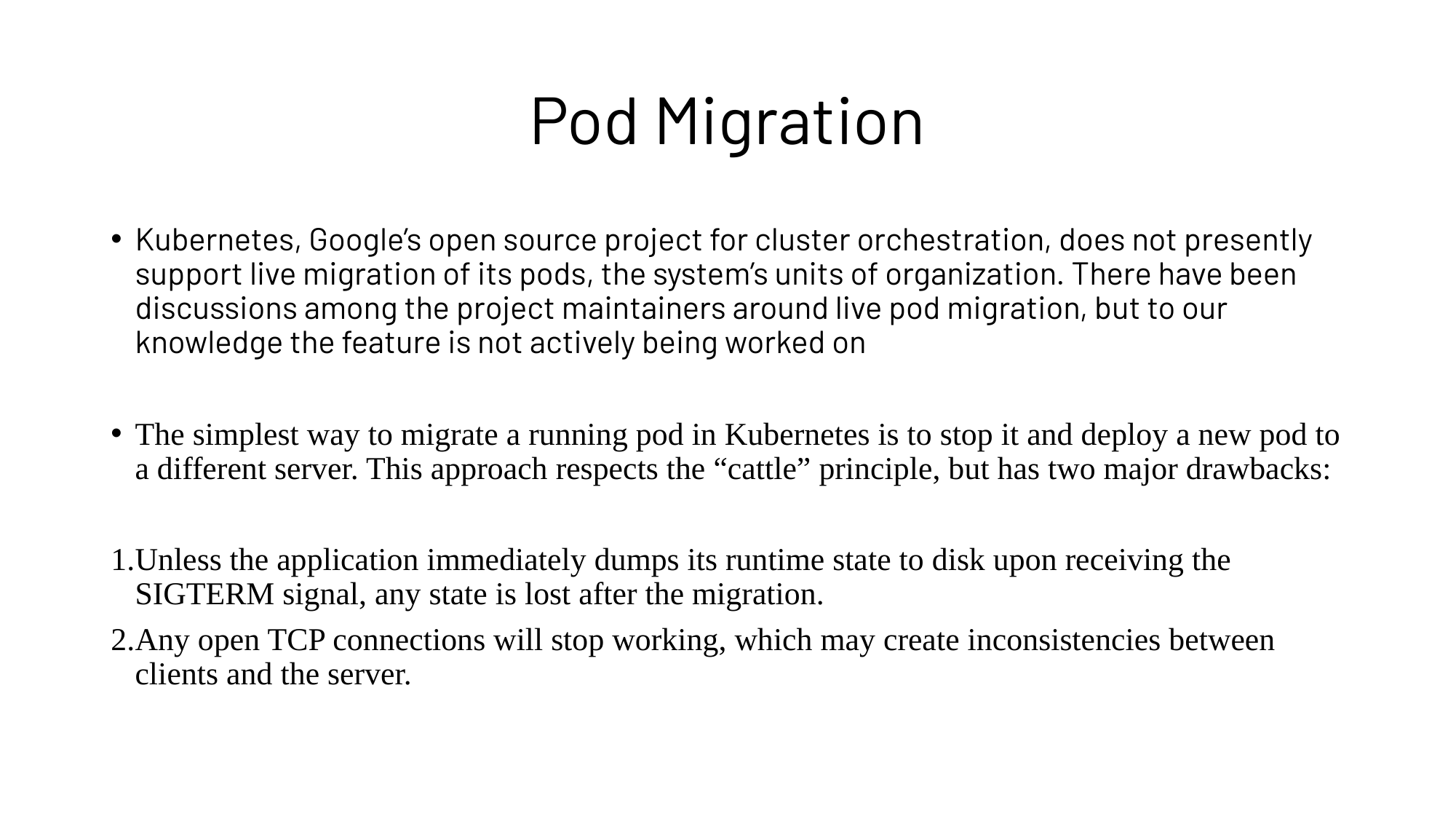

# Pod Migration
Kubernetes, Google’s open source project for cluster orchestration, does not presently support live migration of its pods, the system’s units of organization. There have been discussions among the project maintainers around live pod migration, but to our knowledge the feature is not actively being worked on

The simplest way to migrate a running pod in Kubernetes is to stop it and deploy a new pod to a different server. This approach respects the “cattle” principle, but has two major drawbacks:

Unless the application immediately dumps its runtime state to disk upon receiving the SIGTERM signal, any state is lost after the migration.
Any open TCP connections will stop working, which may create inconsistencies between clients and the server.